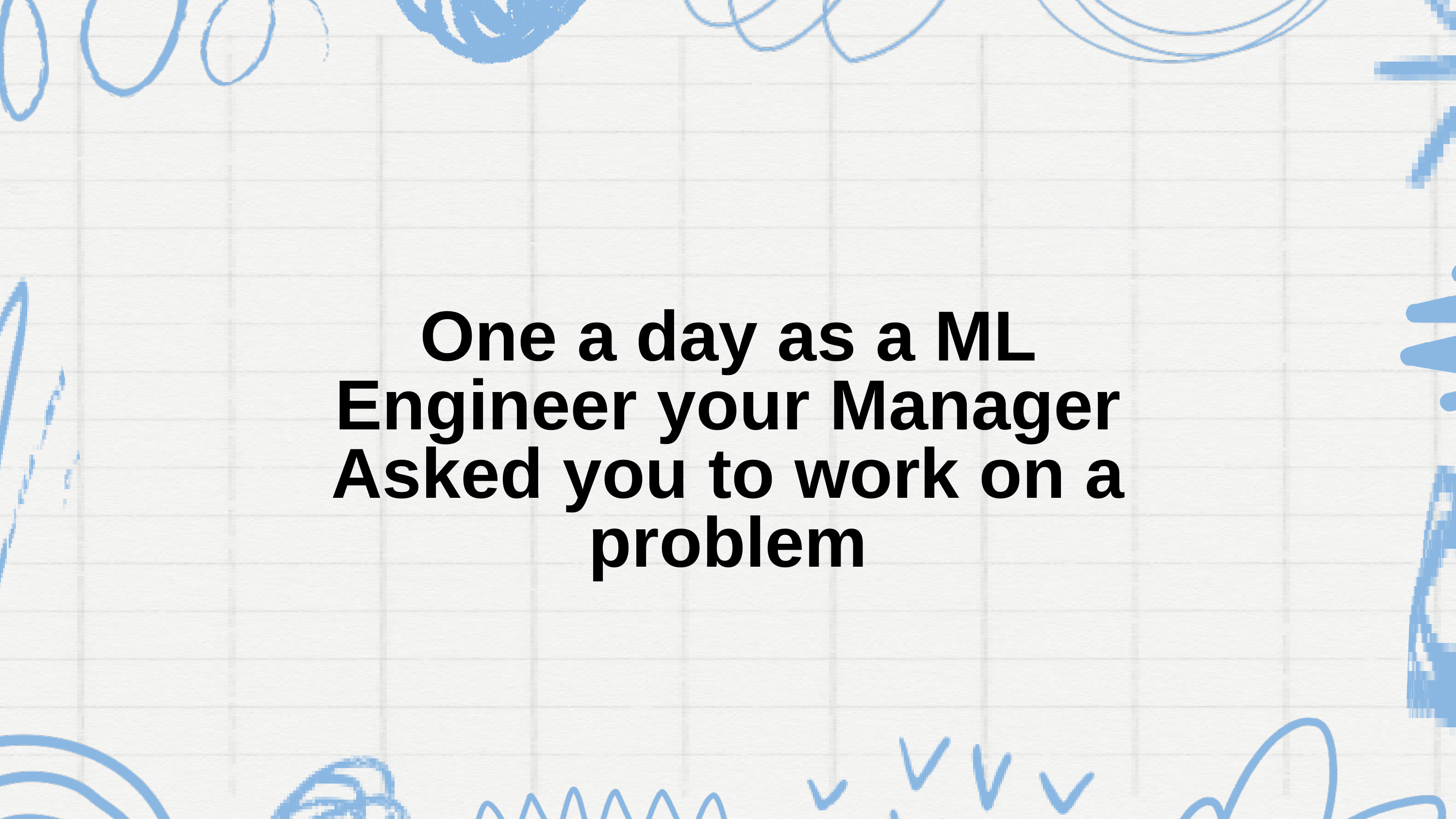

One a day as a ML Engineer your Manager Asked you to work on a problem